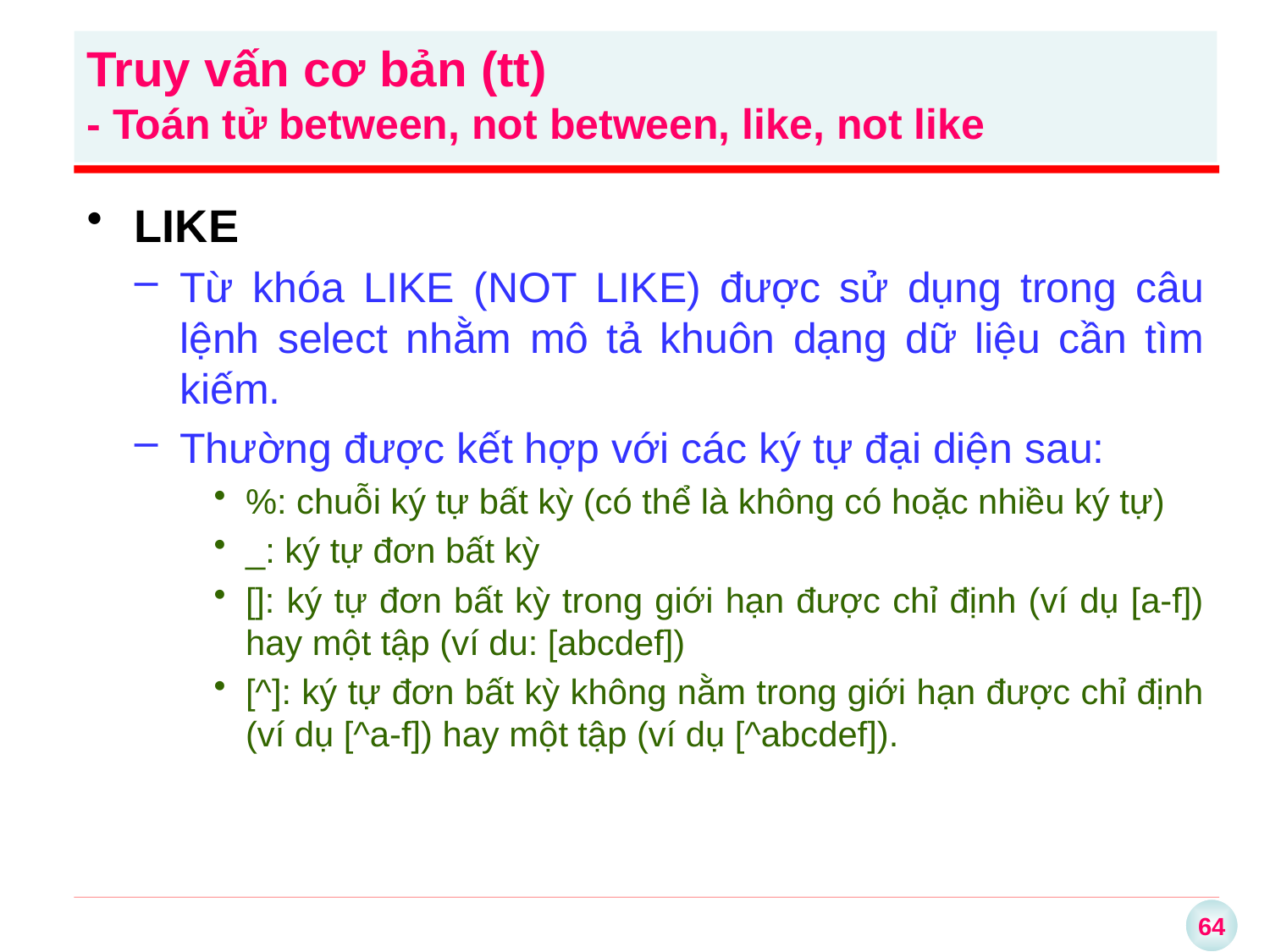

Truy vấn cơ bản (tt)
- Toán tử between, not between, like, not like
LIKE
Từ khóa LIKE (NOT LIKE) được sử dụng trong câu lệnh select nhằm mô tả khuôn dạng dữ liệu cần tìm kiếm.
Thường được kết hợp với các ký tự đại diện sau:
%: chuỗi ký tự bất kỳ (có thể là không có hoặc nhiều ký tự)
_: ký tự đơn bất kỳ
[]: ký tự đơn bất kỳ trong giới hạn được chỉ định (ví dụ [a-f]) hay một tập (ví du: [abcdef])
[^]: ký tự đơn bất kỳ không nằm trong giới hạn được chỉ định (ví dụ [^a-f]) hay một tập (ví dụ [^abcdef]).